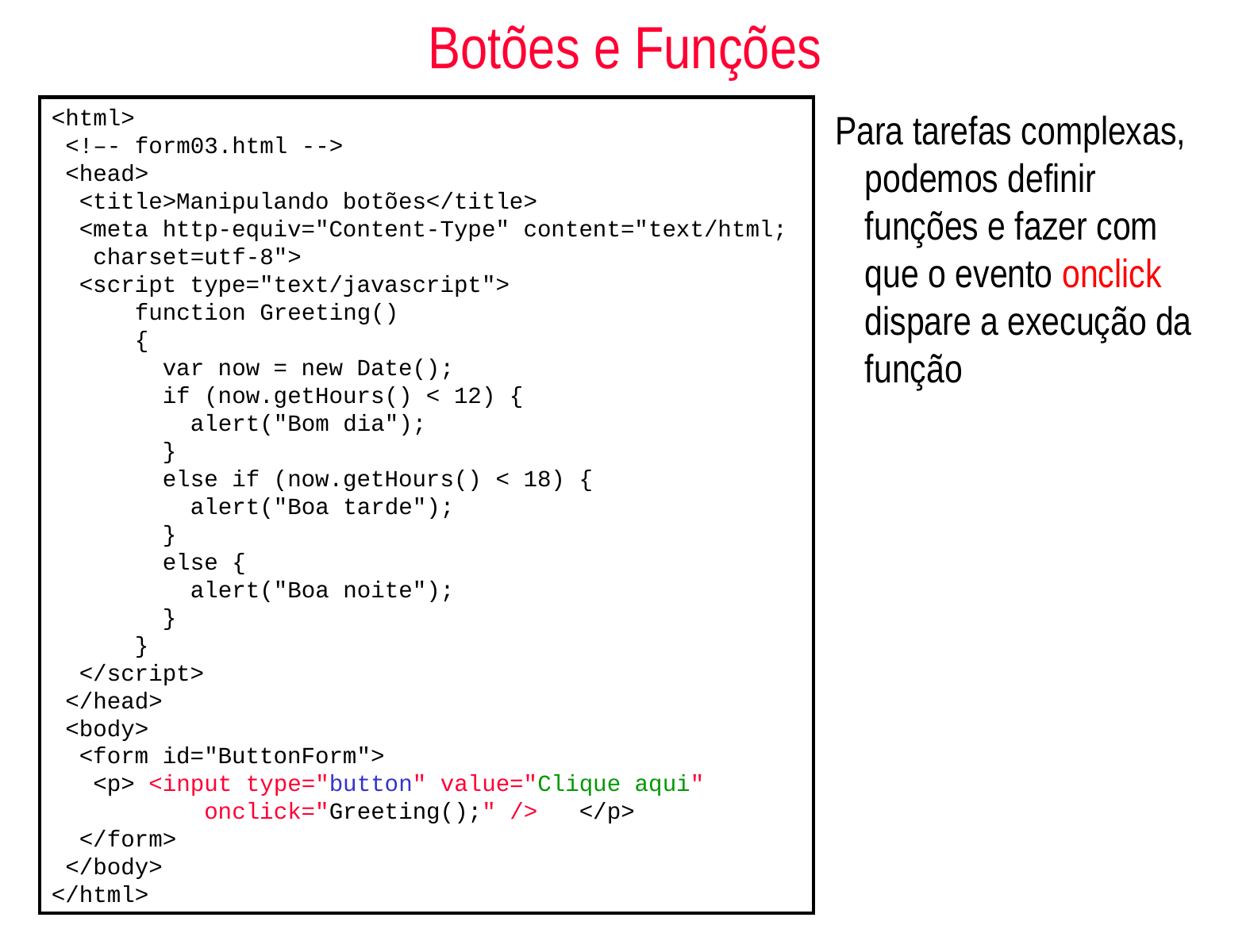

# Botões e Funções
<html>
 <!–- form03.html -->
 <head>
  <title>Manipulando botões</title>
  <meta http-equiv="Content-Type" content="text/html;
   charset=utf-8">
  <script type="text/javascript">
      function Greeting()
      {
        var now = new Date();
        if (now.getHours() < 12) {
          alert("Bom dia");
        }
        else if (now.getHours() < 18) {
          alert("Boa tarde");
        }
        else {
          alert("Boa noite");
        }
      }
  </script>
 </head>
 <body>
  <form id="ButtonForm">
   <p> <input type="button" value="Clique aqui"
           onclick="Greeting();" />   </p>
  </form>
 </body>
</html>
Para tarefas complexas, podemos definir funções e fazer com que o evento onclick dispare a execução da função